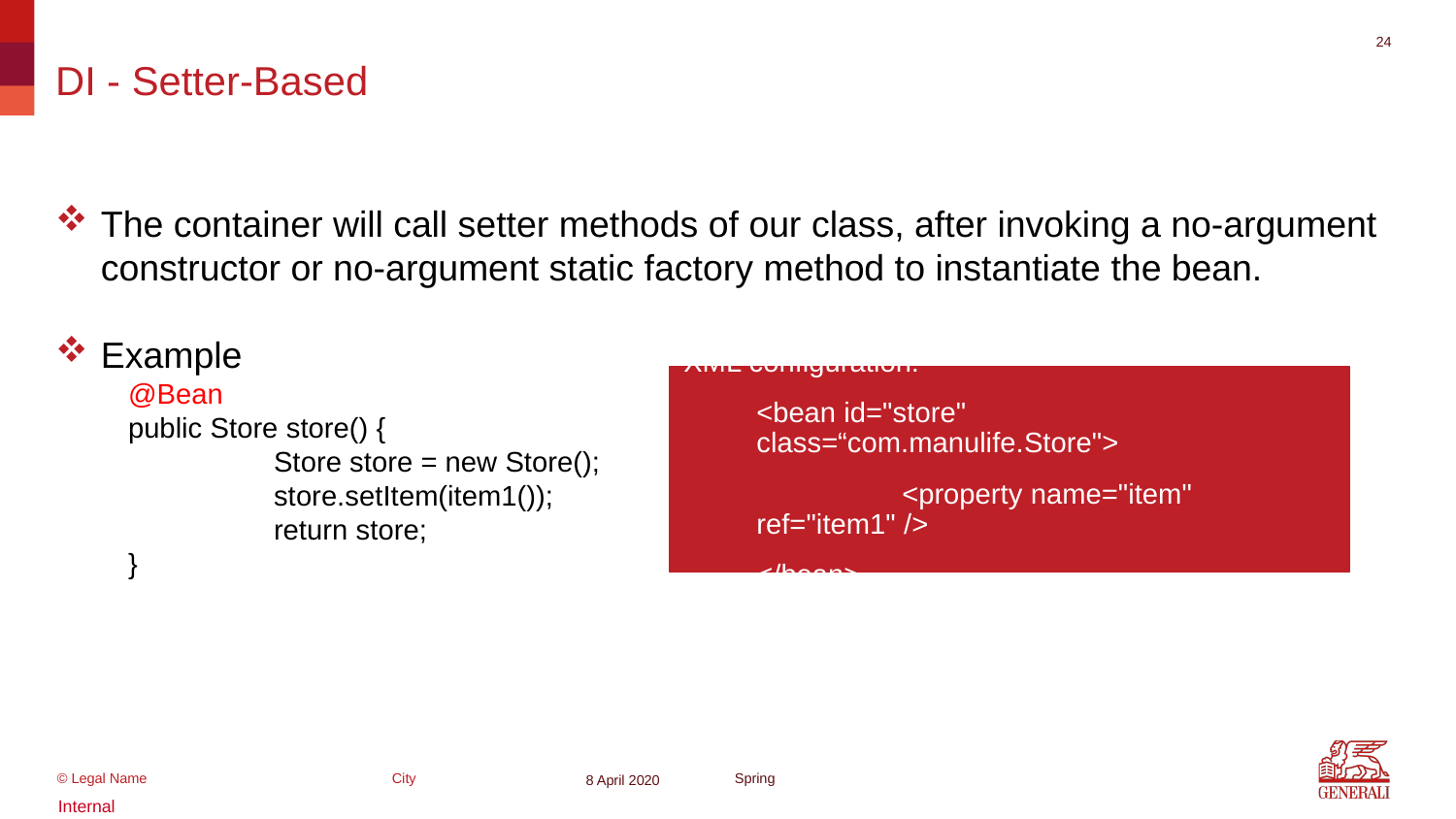

24
# DI - Setter-Based

The container will call setter methods of our class, after invoking a no-argument constructor or no-argument static factory method to instantiate the bean.

Example
@Bean
public Store store() {
    	Store store = new Store();
    	store.setItem(item1());
    	return store;
}

XML configuration:
<bean id="store" class=“com.manulife.Store">
    	<property name="item" ref="item1" />
</bean>
8 April 2020
Spring